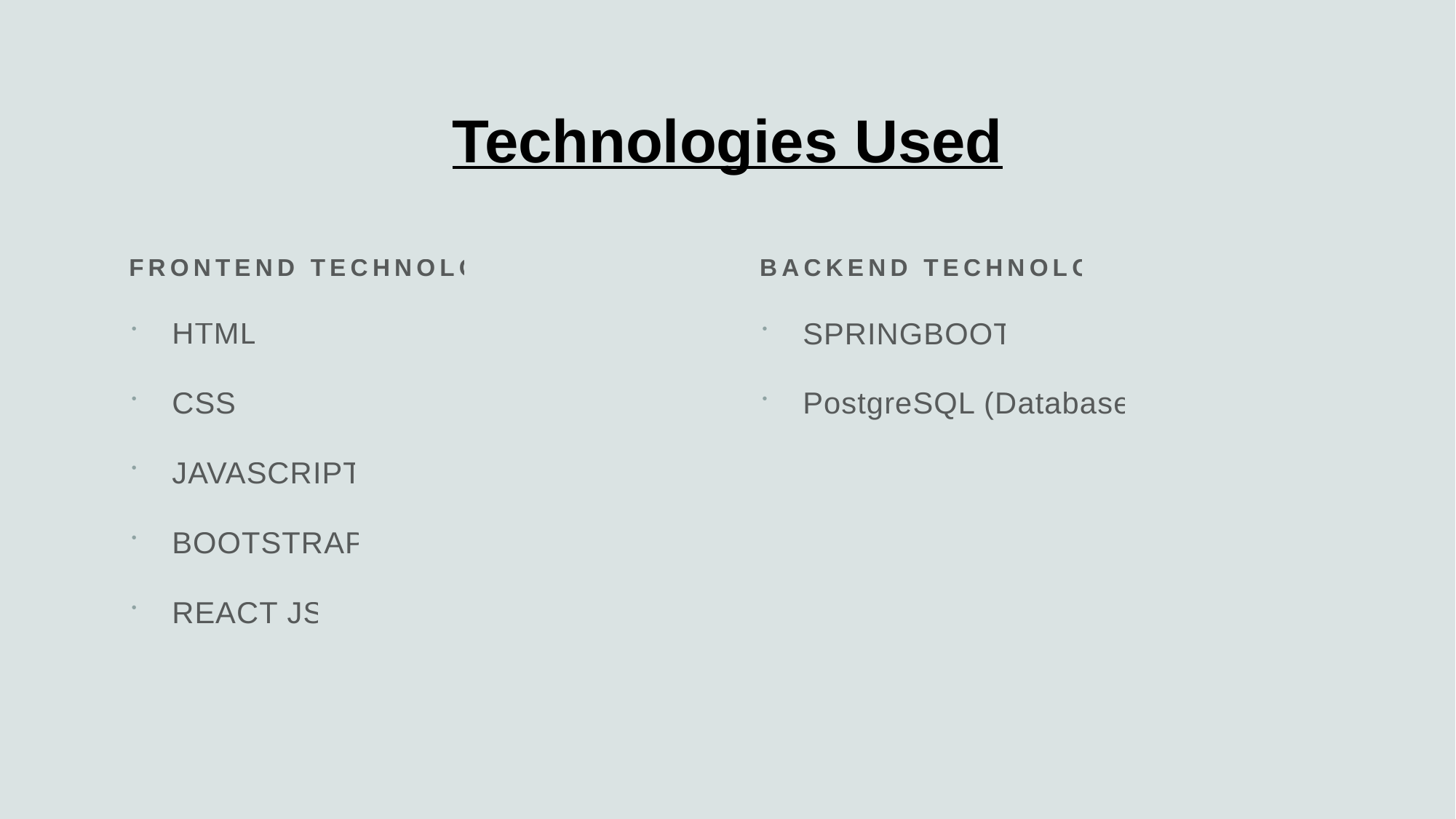

# Technologies Used
Frontend Technologies
BACKEND TECHNOLOGIES
HTML
CSS
JAVASCRIPT
BOOTSTRAP
REACT JS
SPRINGBOOT
PostgreSQL (Database)